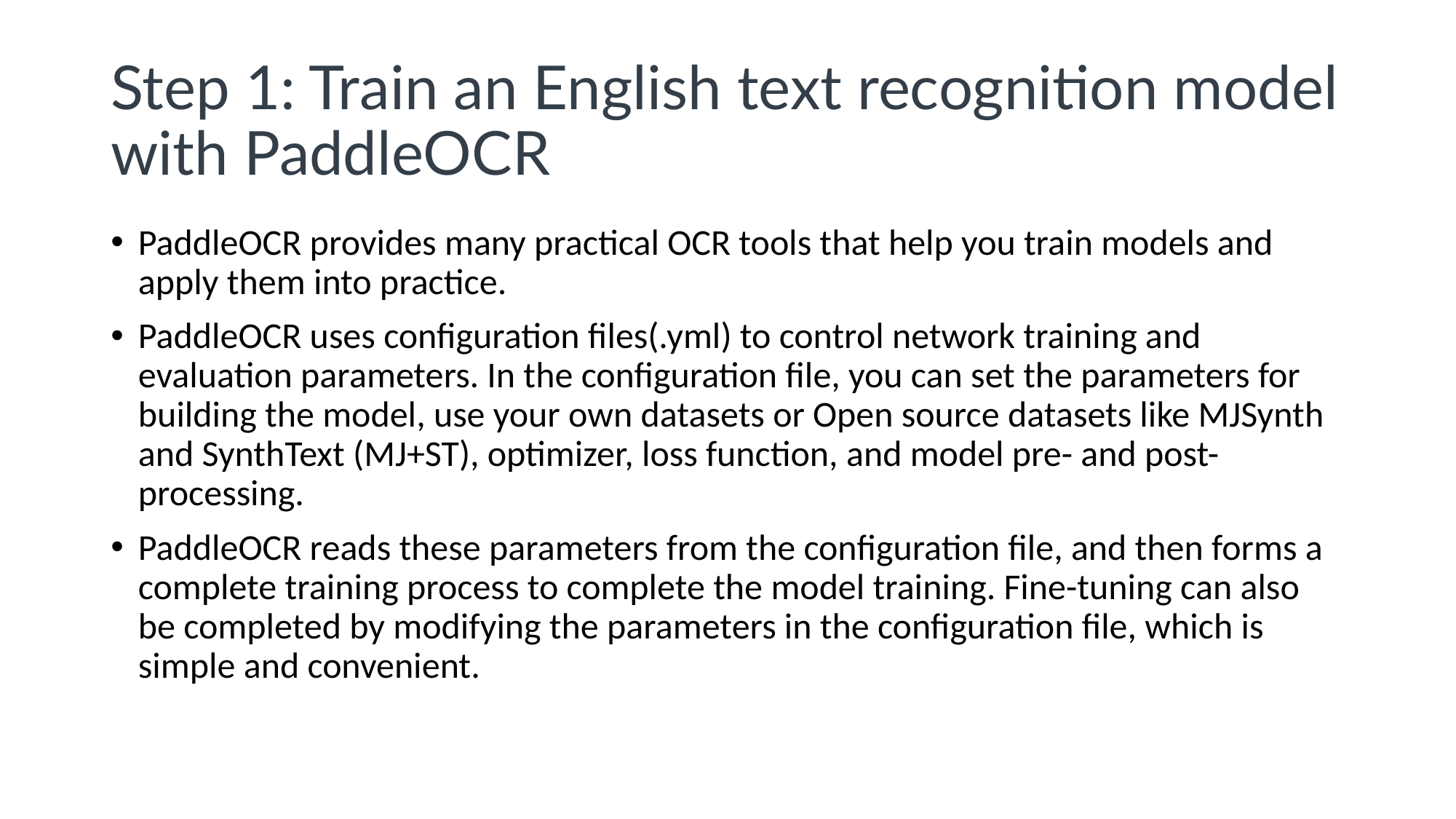

# Step 1: Train an English text recognition model with PaddleOCR
PaddleOCR provides many practical OCR tools that help you train models and apply them into practice.
PaddleOCR uses configuration files(.yml) to control network training and evaluation parameters. In the configuration file, you can set the parameters for building the model, use your own datasets or Open source datasets like MJSynth and SynthText (MJ+ST), optimizer, loss function, and model pre- and post-processing.
PaddleOCR reads these parameters from the configuration file, and then forms a complete training process to complete the model training. Fine-tuning can also be completed by modifying the parameters in the configuration file, which is simple and convenient.